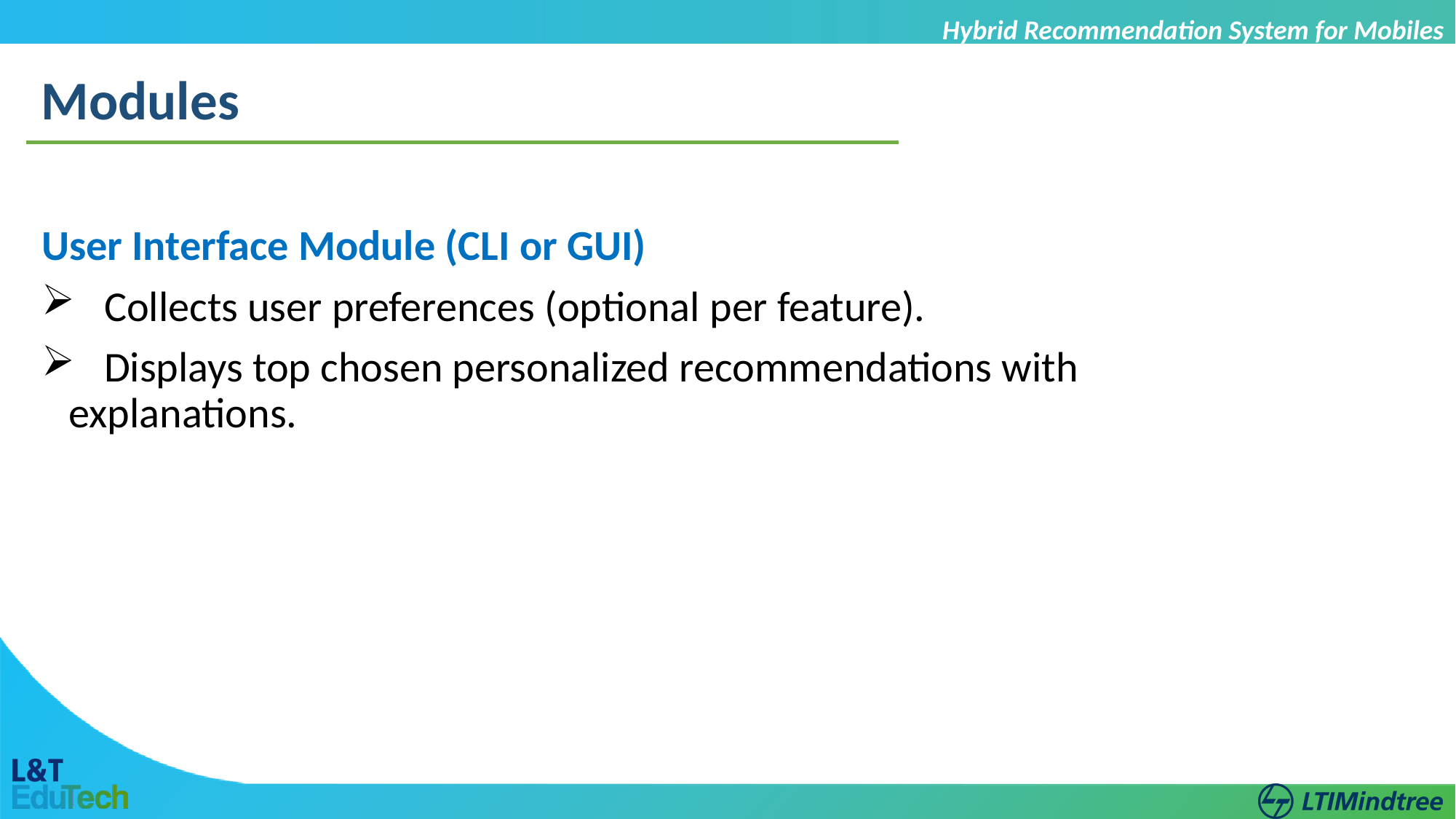

Hybrid Recommendation System for Mobiles

Modules

User Interface Module (CLI or GUI)
   Collects user preferences (optional per feature).
   Displays top chosen personalized recommendations with      explanations.